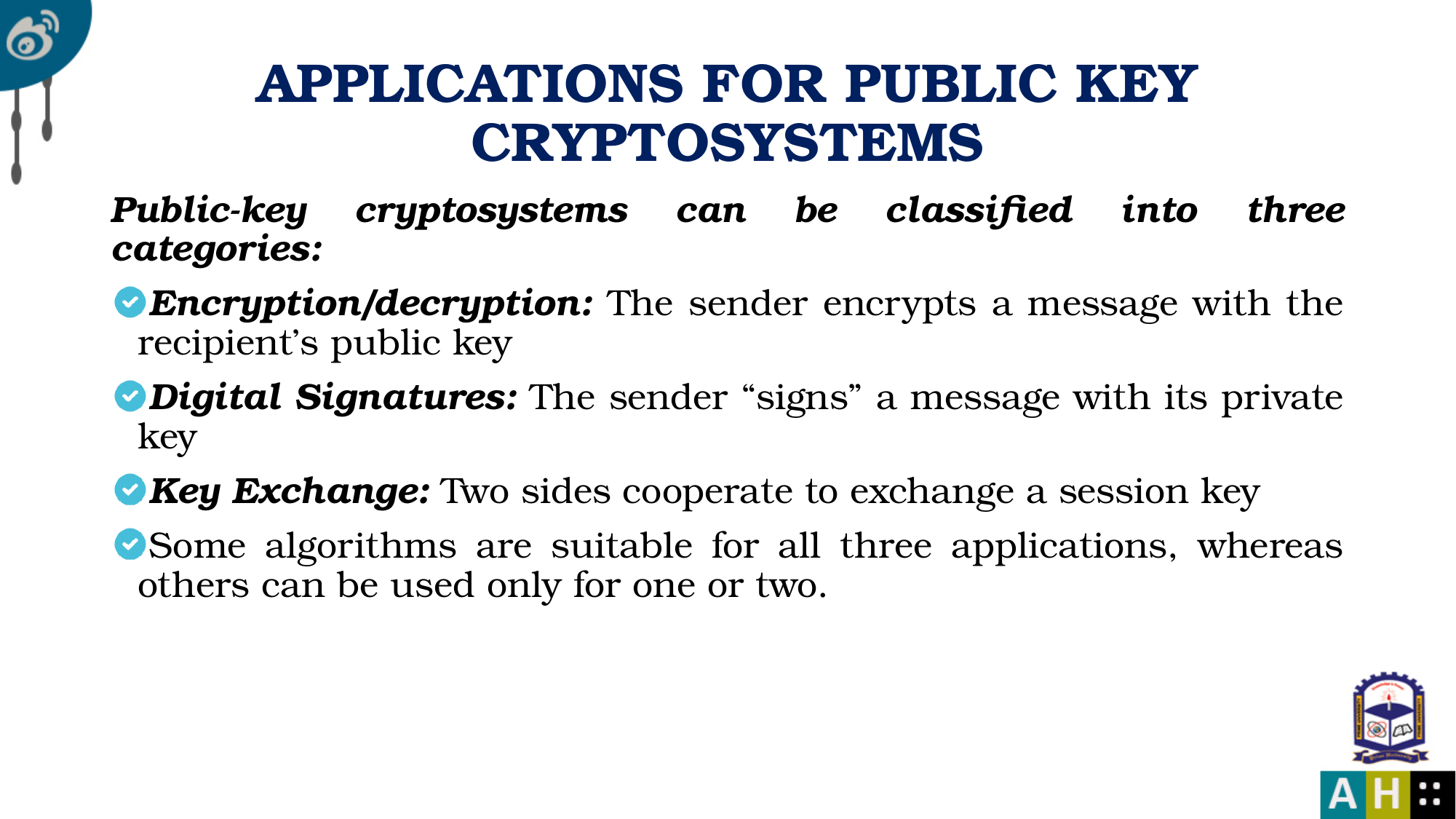

# APPLICATIONS FOR PUBLIC KEY CRYPTOSYSTEMS
Public-key cryptosystems can be classified into three categories:
Encryption/decryption: The sender encrypts a message with the recipient’s public key
Digital Signatures: The sender “signs” a message with its private key
Key Exchange: Two sides cooperate to exchange a session key
Some algorithms are suitable for all three applications, whereas others can be used only for one or two.